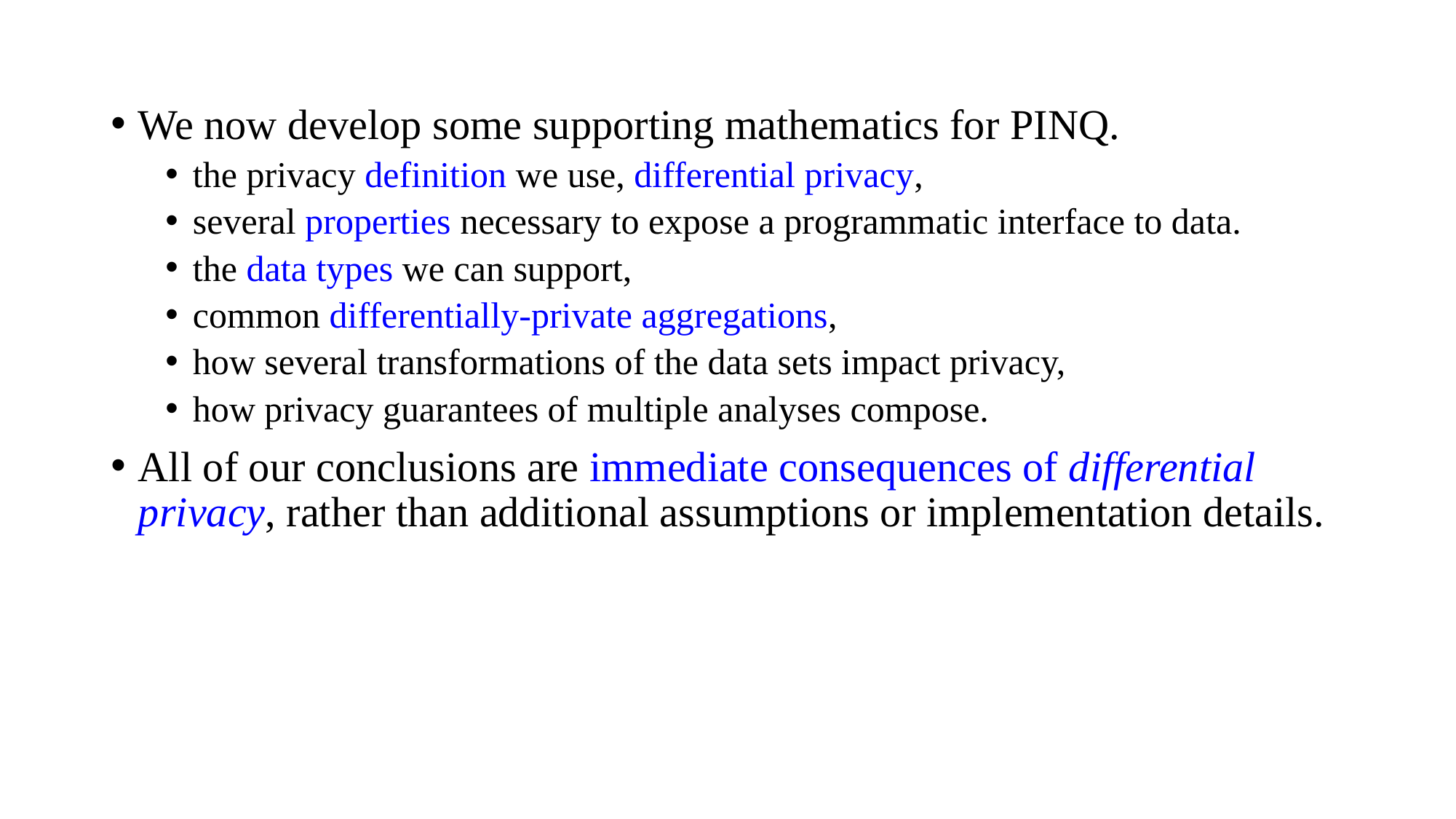

We now develop some supporting mathematics for PINQ.
the privacy definition we use, differential privacy,
several properties necessary to expose a programmatic interface to data.
the data types we can support,
common differentially-private aggregations,
how several transformations of the data sets impact privacy,
how privacy guarantees of multiple analyses compose.
All of our conclusions are immediate consequences of differential privacy, rather than additional assumptions or implementation details.